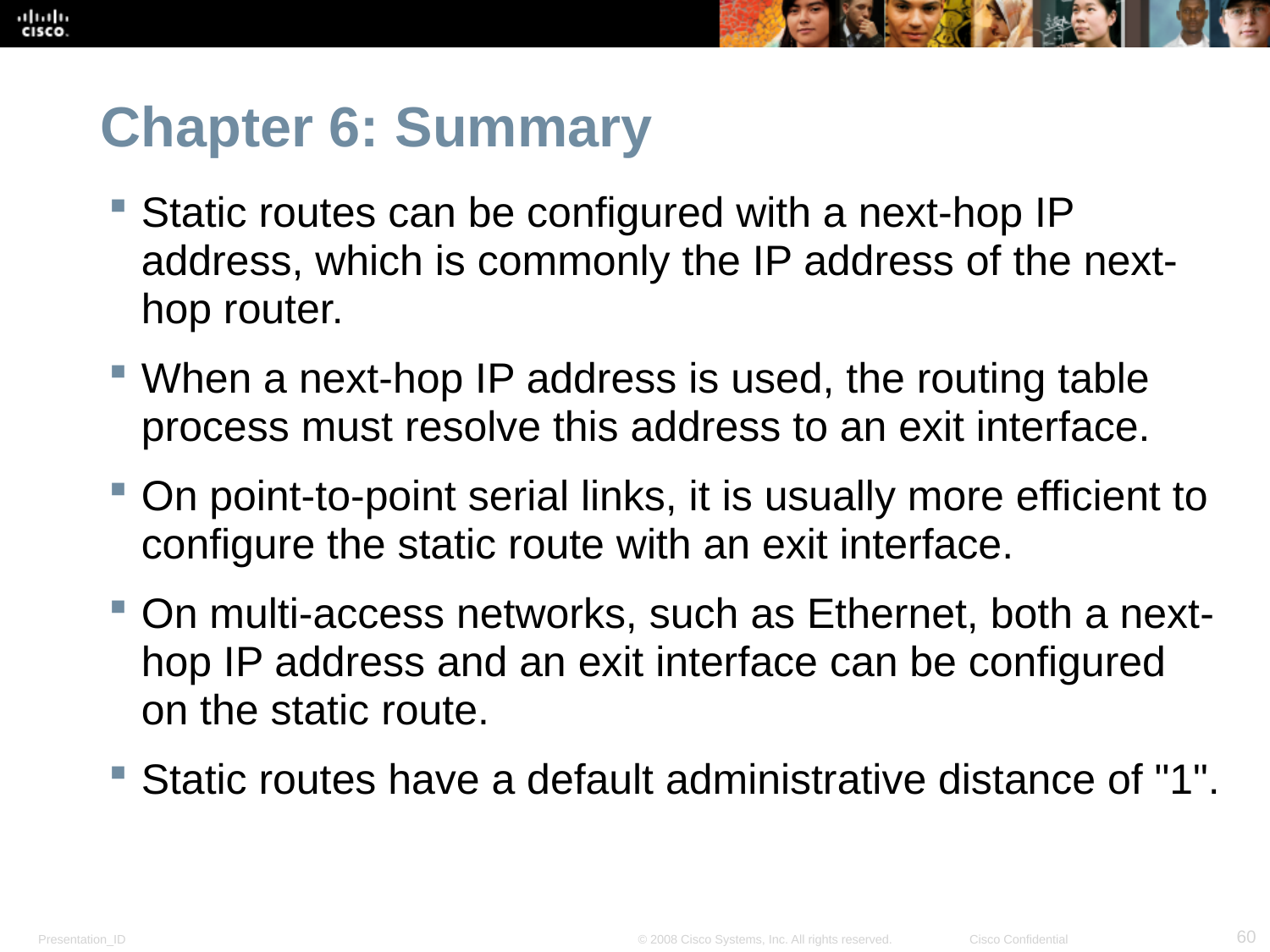

# Chapter 6: Summary
Static routes can be configured with a next-hop IP address, which is commonly the IP address of the next-hop router.
When a next-hop IP address is used, the routing table process must resolve this address to an exit interface.
On point-to-point serial links, it is usually more efficient to configure the static route with an exit interface.
On multi-access networks, such as Ethernet, both a next-hop IP address and an exit interface can be configured on the static route.
Static routes have a default administrative distance of "1".